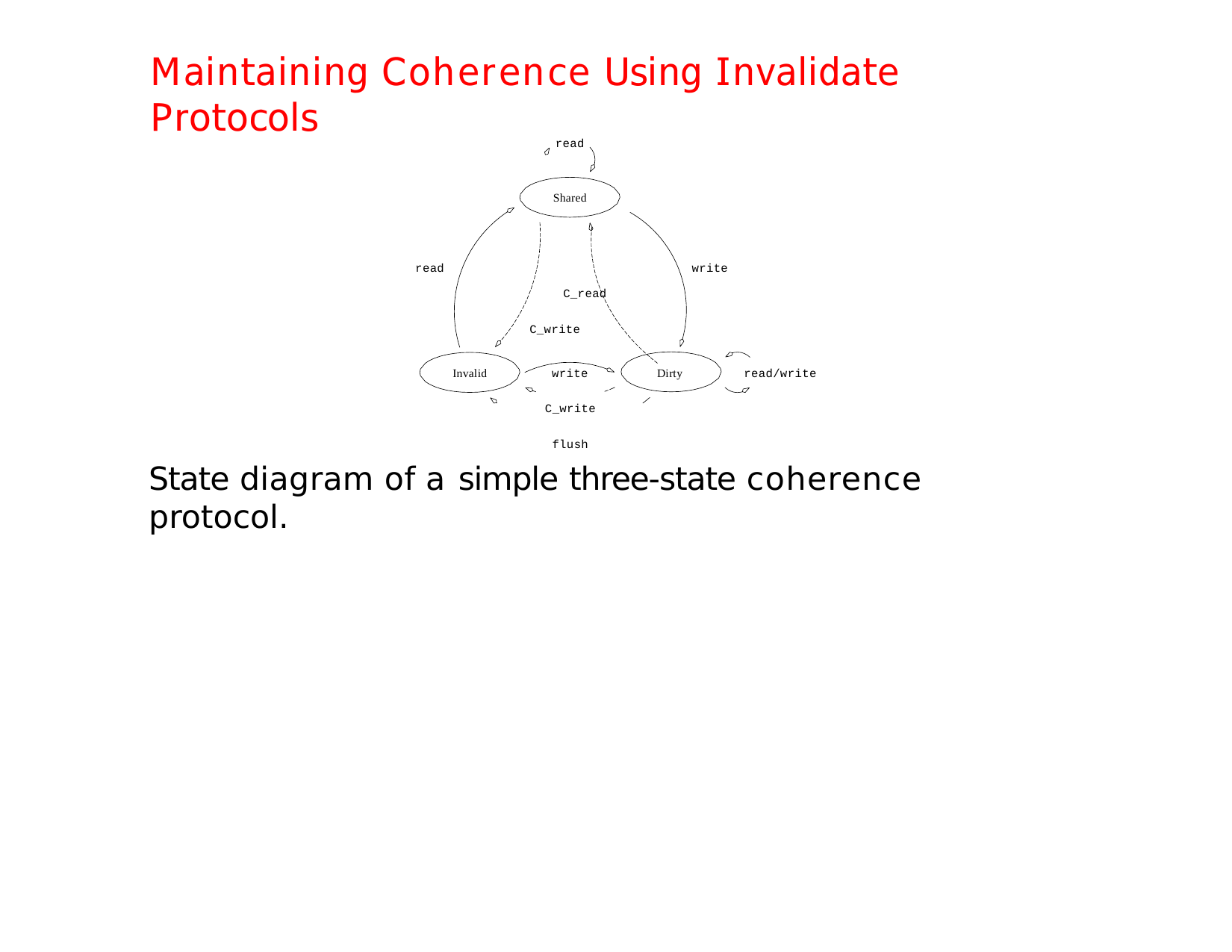

# Maintaining Coherence Using Invalidate Protocols
read

Shared

read
write
C_read

C_write
Invalid
Dirty
read/write
write

C_write

flush
State diagram of a simple three-state coherence protocol.